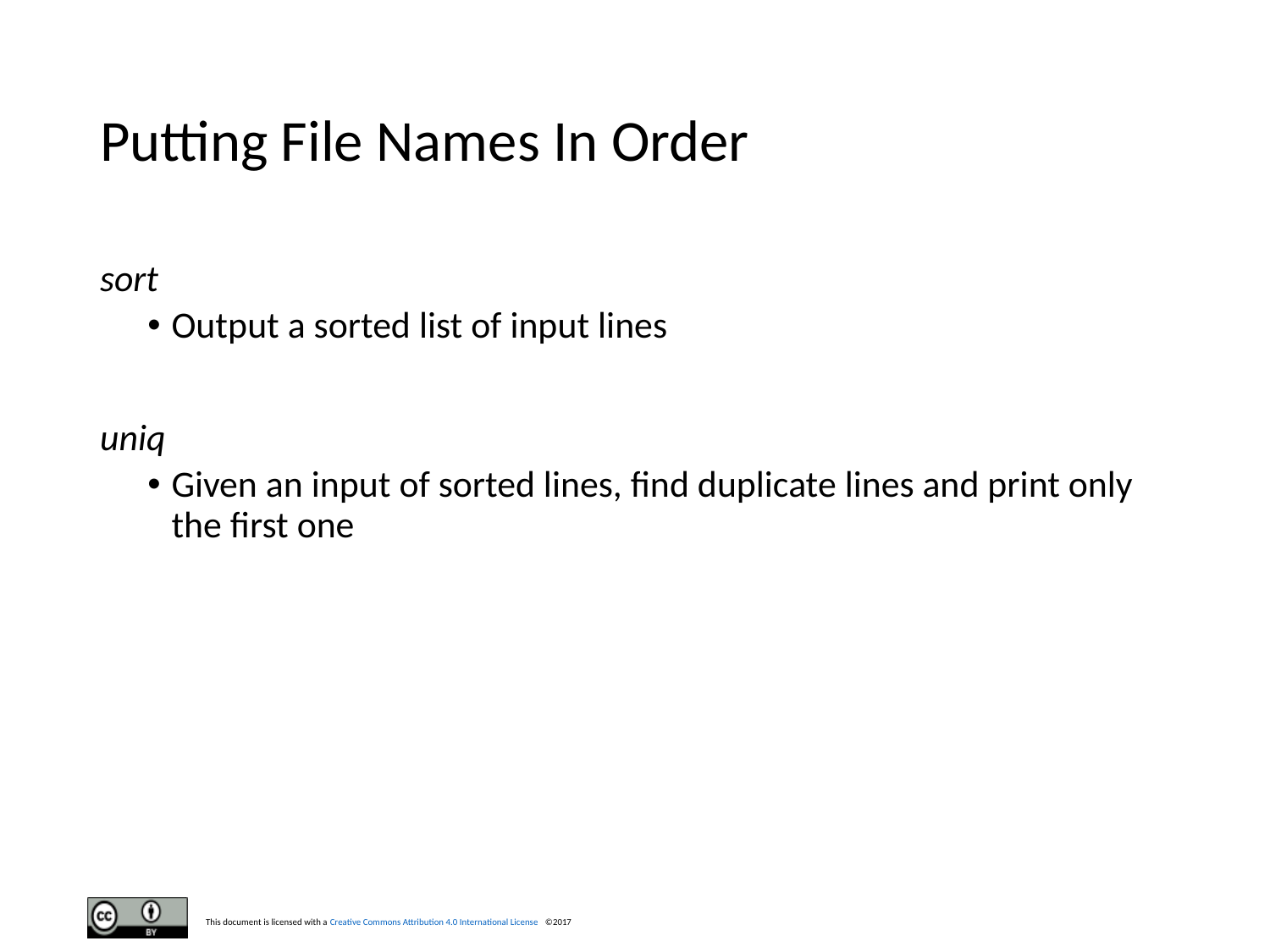

# Putting File Names In Order
sort
Output a sorted list of input lines

uniq
Given an input of sorted lines, find duplicate lines and print only the first one